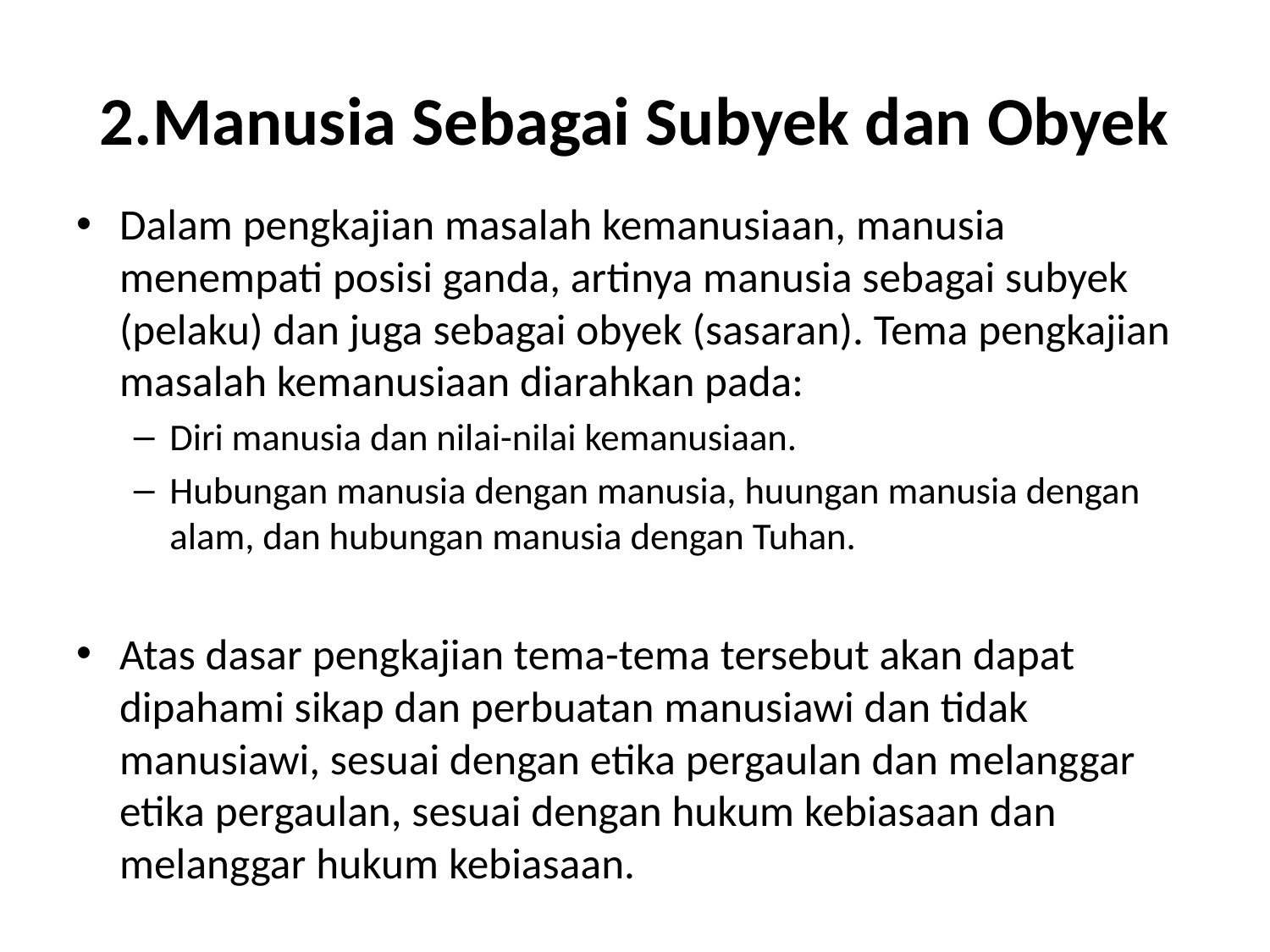

# 2.Manusia Sebagai Subyek dan Obyek
Dalam pengkajian masalah kemanusiaan, manusia menempati posisi ganda, artinya manusia sebagai subyek (pelaku) dan juga sebagai obyek (sasaran). Tema pengkajian masalah kemanusiaan diarahkan pada:
Diri manusia dan nilai-nilai kemanusiaan.
Hubungan manusia dengan manusia, huungan manusia dengan alam, dan hubungan manusia dengan Tuhan.

Atas dasar pengkajian tema-tema tersebut akan dapat dipahami sikap dan perbuatan manusiawi dan tidak manusiawi, sesuai dengan etika pergaulan dan melanggar etika pergaulan, sesuai dengan hukum kebiasaan dan melanggar hukum kebiasaan.